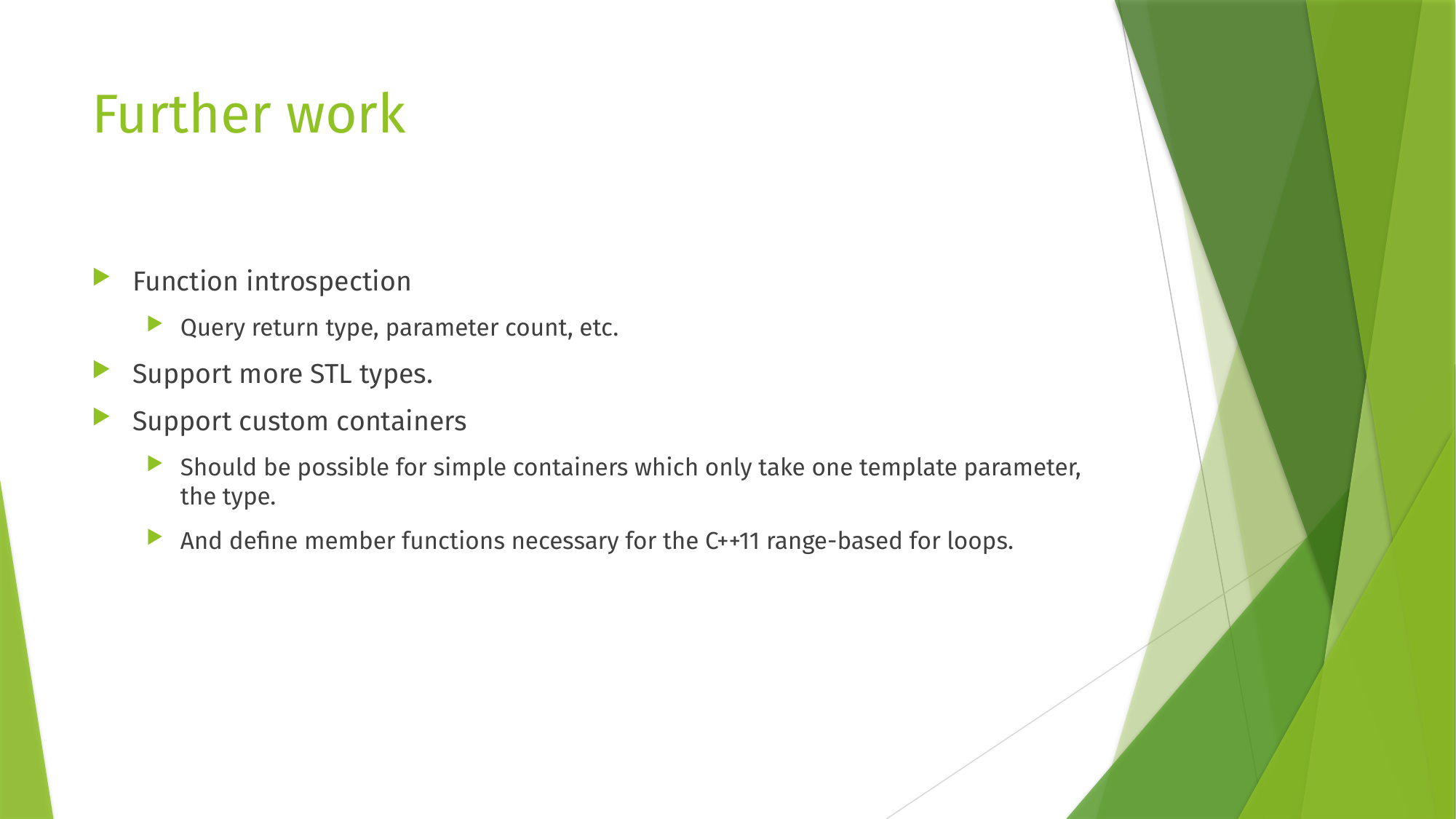

# Further work
Function introspection
Query return type, parameter count, etc.
Support more STL types.
Support custom containers
Should be possible for simple containers which only take one template parameter, the type.
And define member functions necessary for the C++11 range-based for loops.